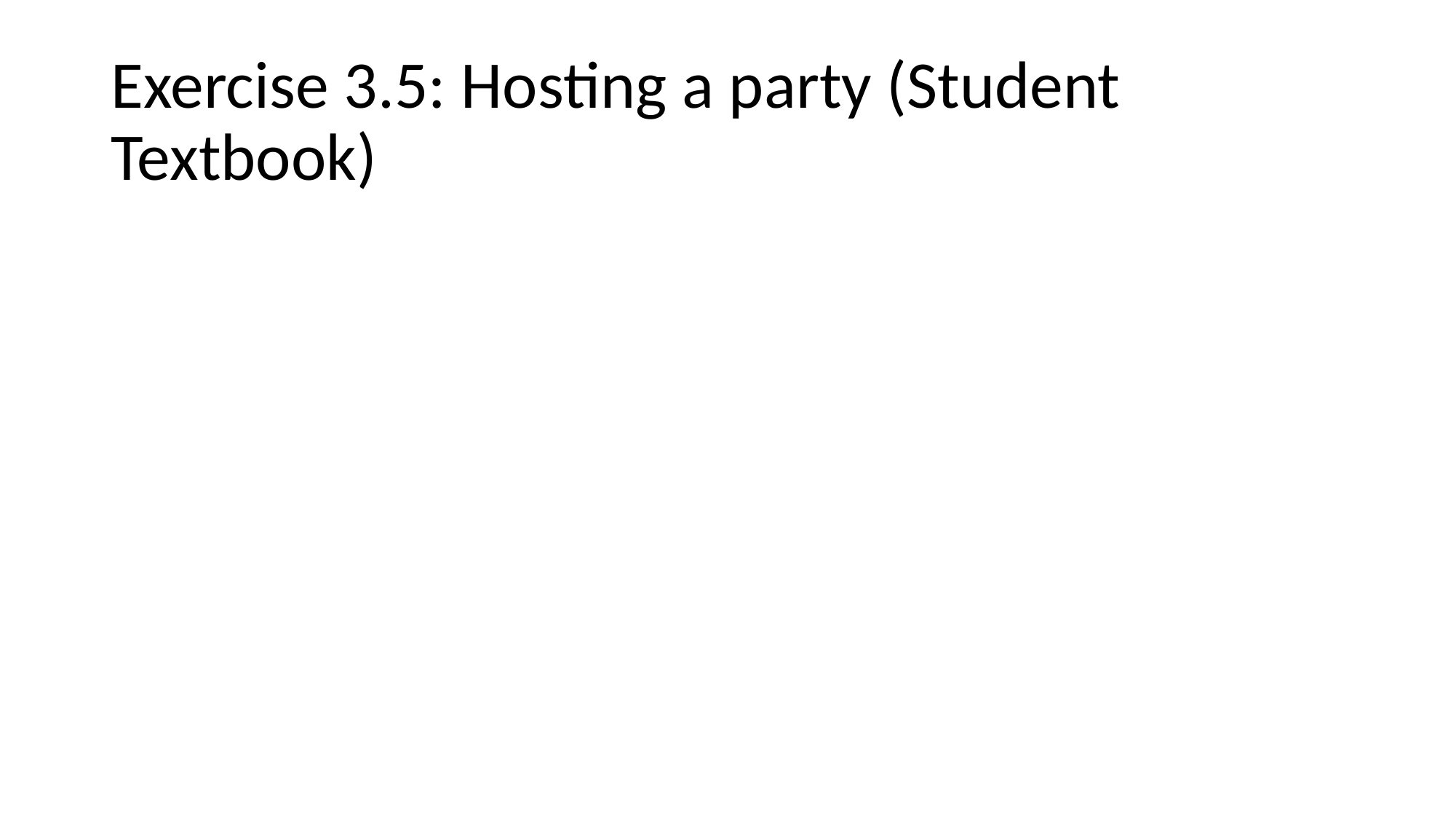

# Exercise 3.5: Hosting a party (Student Textbook)